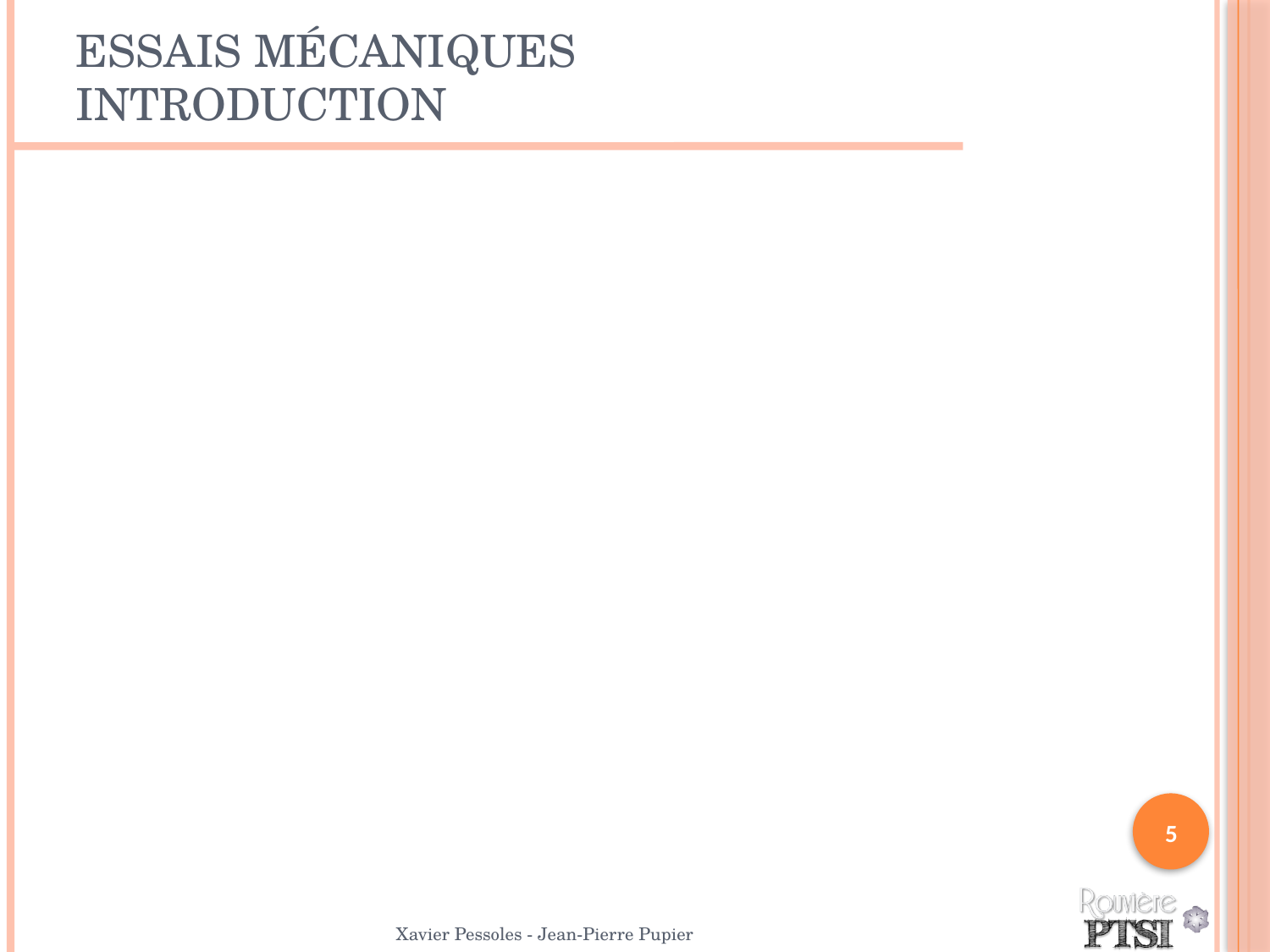

# Essais mécaniques Introduction

5
Xavier Pessoles - Jean-Pierre Pupier